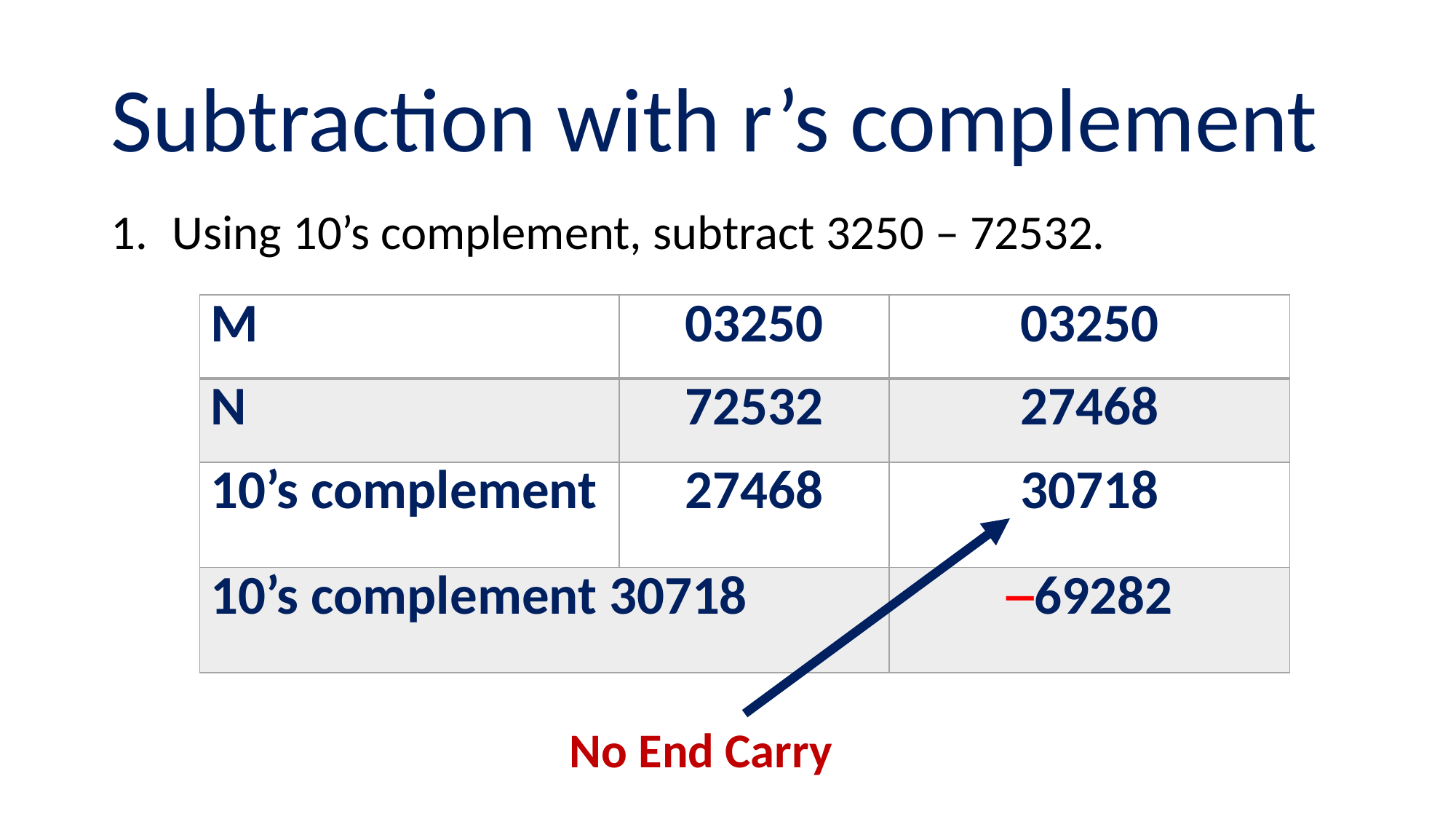

# Subtraction with r’s complement
Using 10’s complement, subtract 3250 – 72532.

| M | 03250 | 03250 |
| --- | --- | --- |
| N | 72532 | 27468 |
| 10’s complement | 27468 | 30718 |
| 10’s complement 30718 |  | ─69282 |
No End Carry